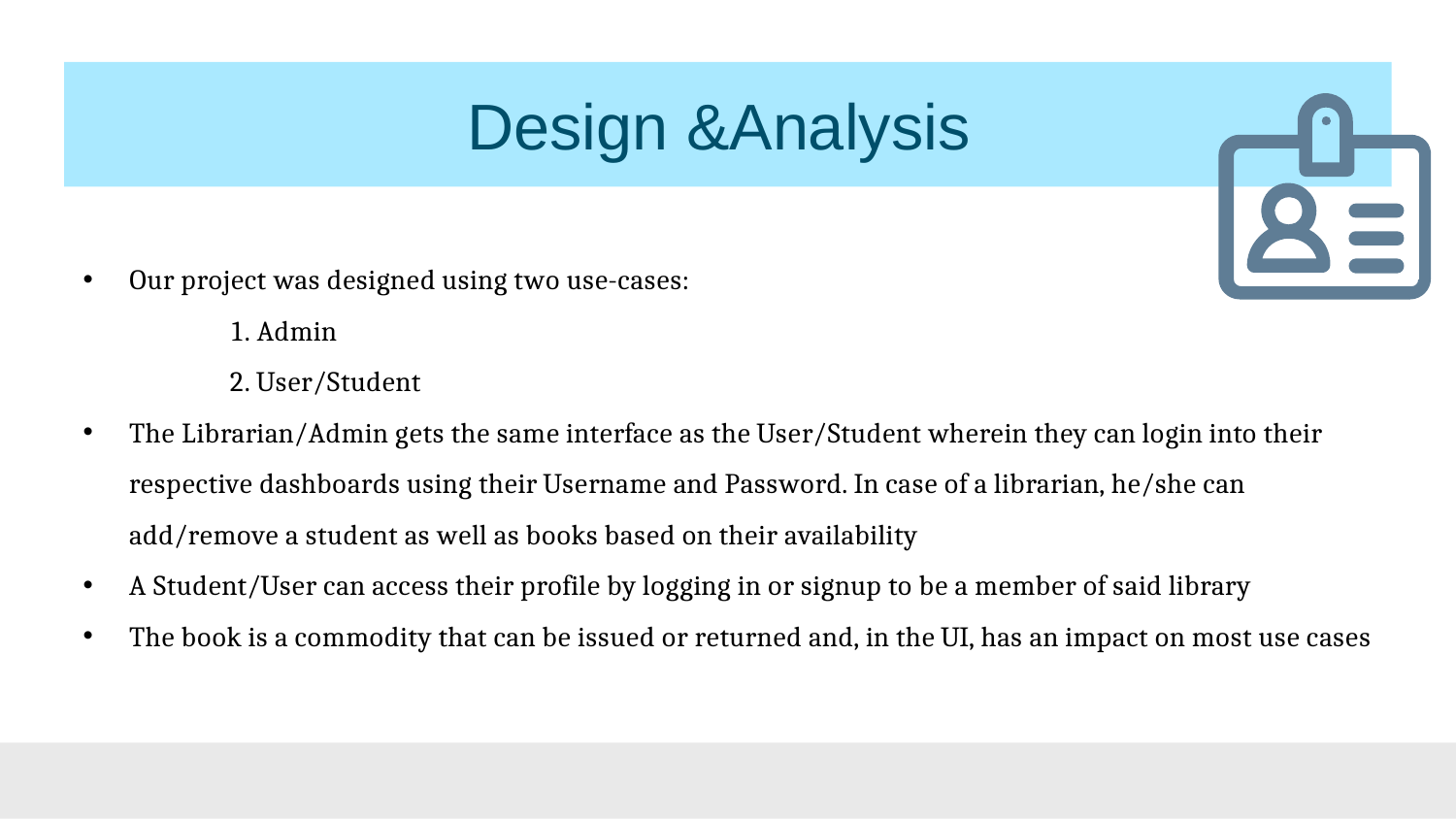

# Design &Analysis

Our project was designed using two use-cases:
	1. Admin
	2. User/Student
The Librarian/Admin gets the same interface as the User/Student wherein they can login into their respective dashboards using their Username and Password. In case of a librarian, he/she can add/remove a student as well as books based on their availability
A Student/User can access their profile by logging in or signup to be a member of said library
The book is a commodity that can be issued or returned and, in the UI, has an impact on most use cases